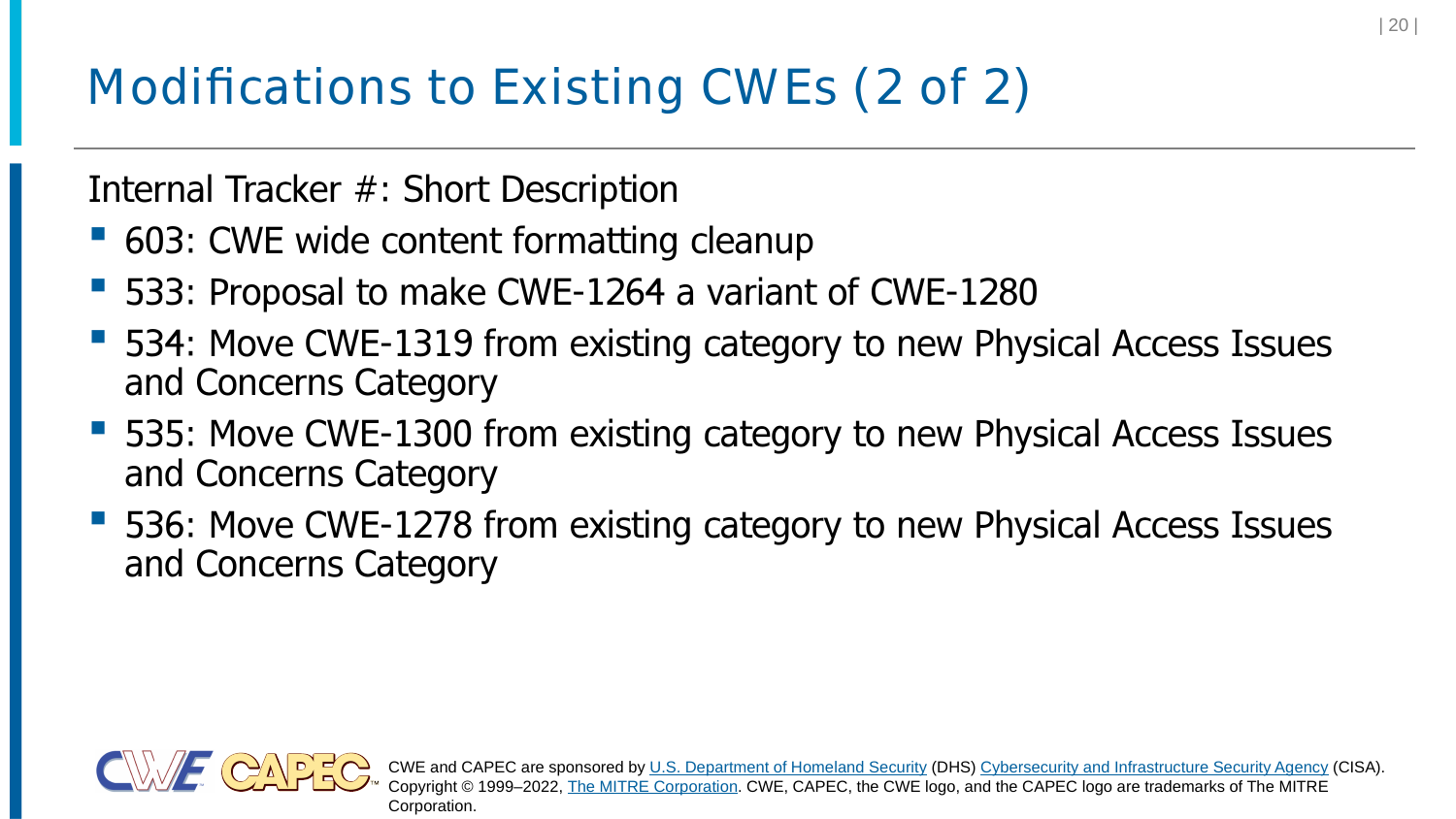

| 20 |
# Modifications to Existing CWEs (2 of 2)
Internal Tracker #: Short Description
603: CWE wide content formatting cleanup
533: Proposal to make CWE-1264 a variant of CWE-1280
534: Move CWE-1319 from existing category to new Physical Access Issues and Concerns Category
535: Move CWE-1300 from existing category to new Physical Access Issues and Concerns Category
536: Move CWE-1278 from existing category to new Physical Access Issues and Concerns Category